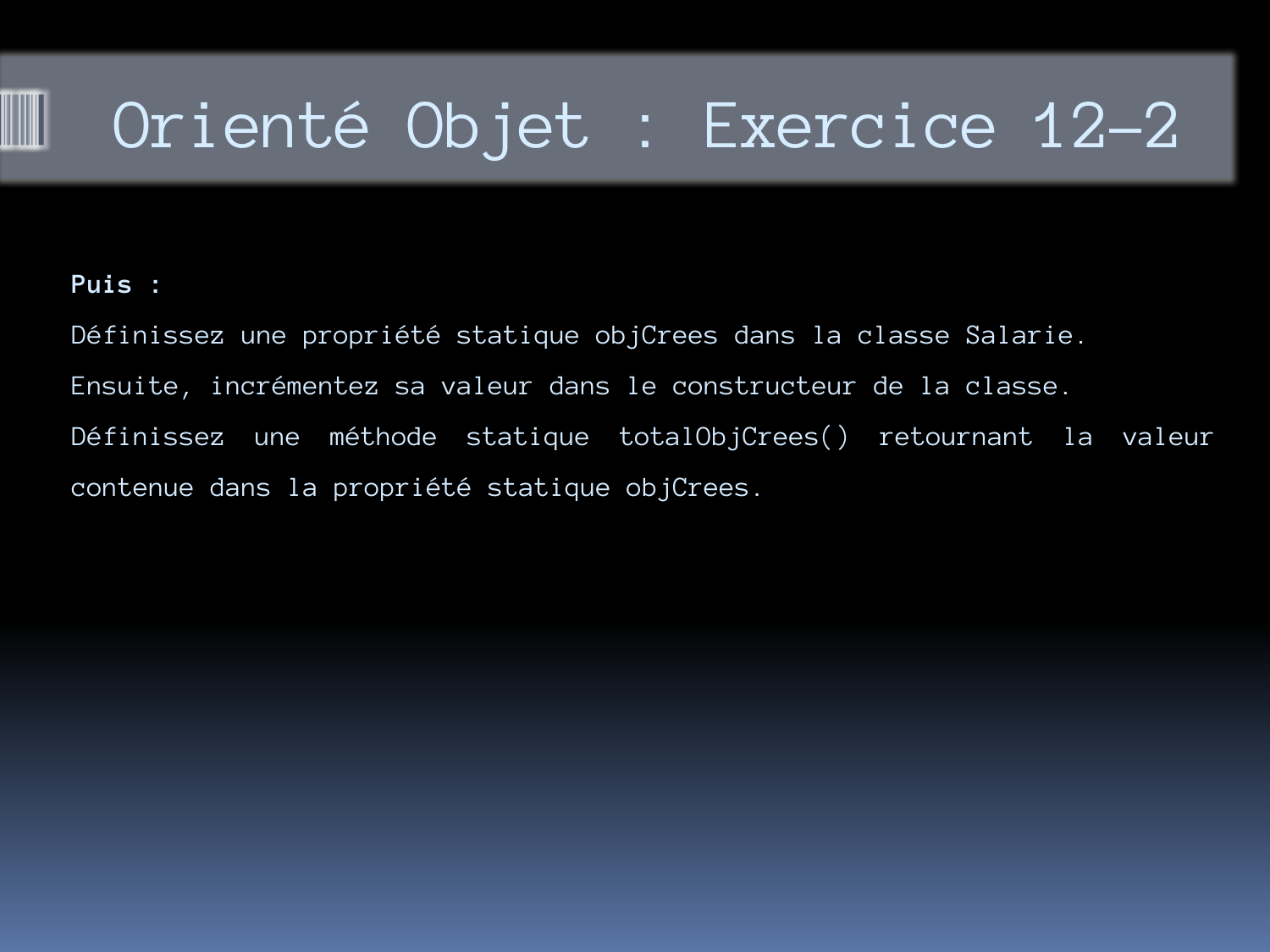

# Orienté Objet : Exercice 12-2
Puis :
Définissez une propriété statique objCrees dans la classe Salarie.
Ensuite, incrémentez sa valeur dans le constructeur de la classe.
Définissez une méthode statique totalObjCrees() retournant la valeur contenue dans la propriété statique objCrees.